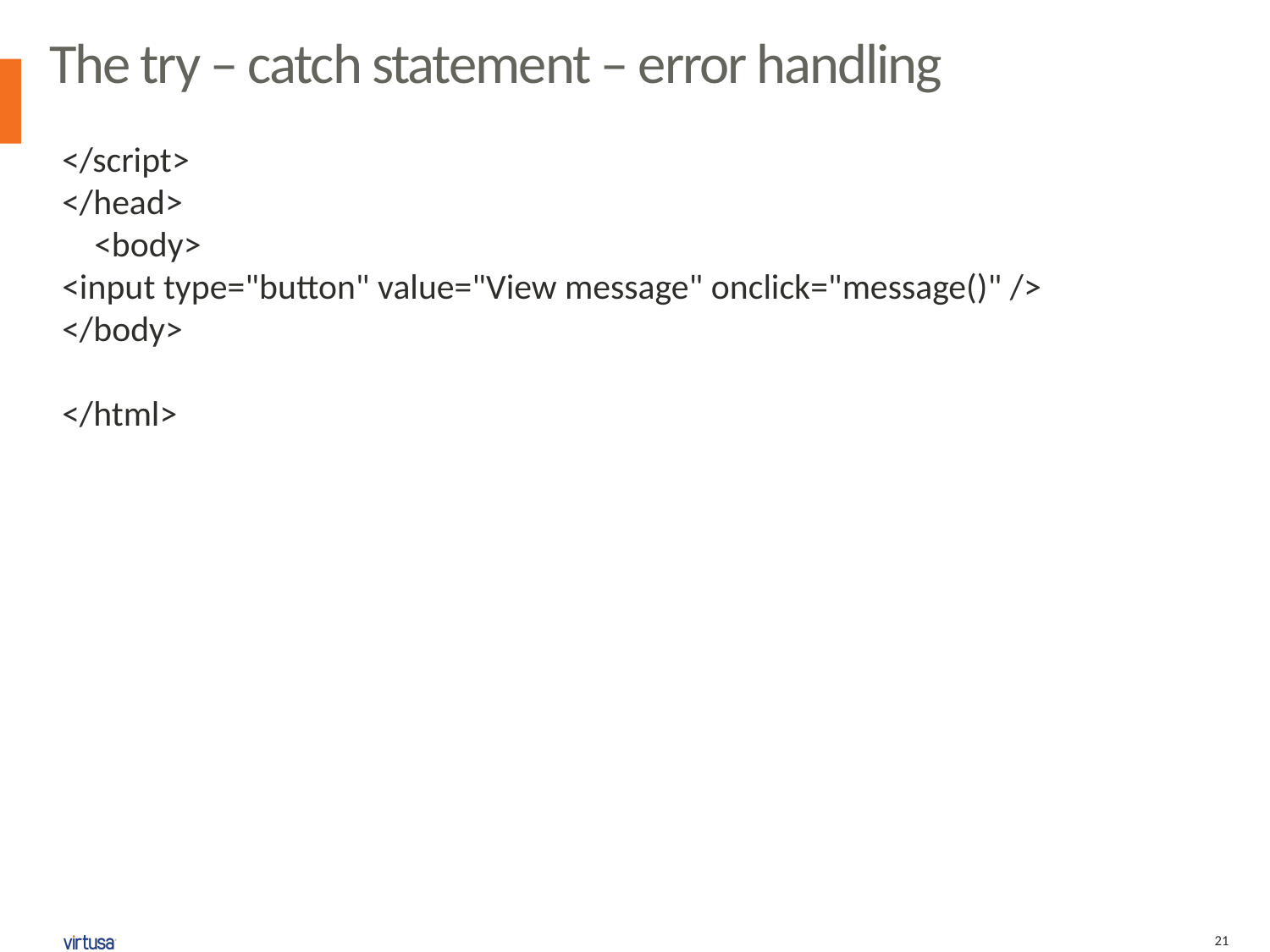

The try – catch statement – error handling
</script>
</head>
    <body>
<input type="button" value="View message" onclick="message()" />
</body>

</html>